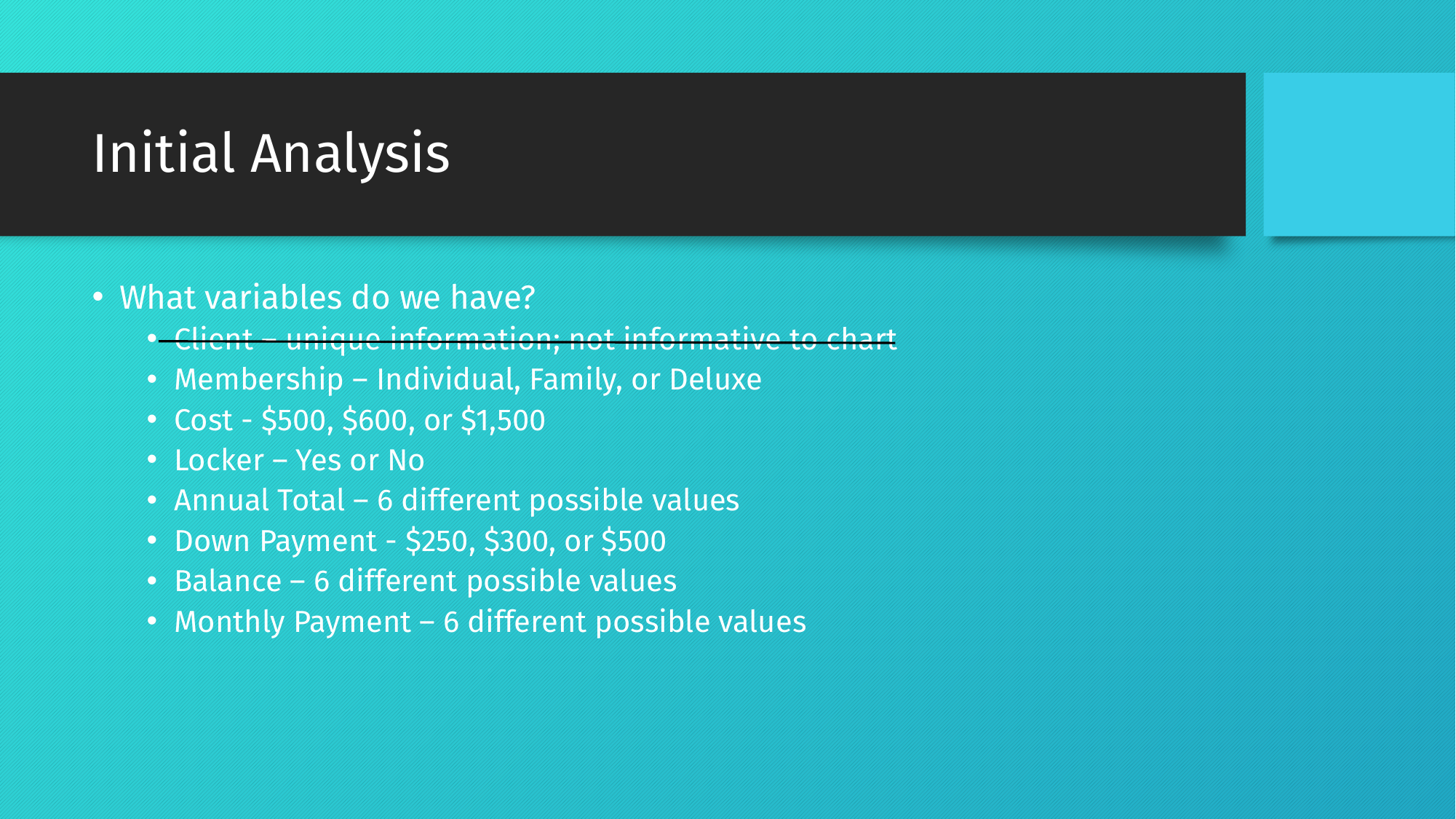

# Initial Analysis
What variables do we have?
Client – unique information; not informative to chart
Membership – Individual, Family, or Deluxe
Cost - $500, $600, or $1,500
Locker – Yes or No
Annual Total – 6 different possible values
Down Payment - $250, $300, or $500
Balance – 6 different possible values
Monthly Payment – 6 different possible values